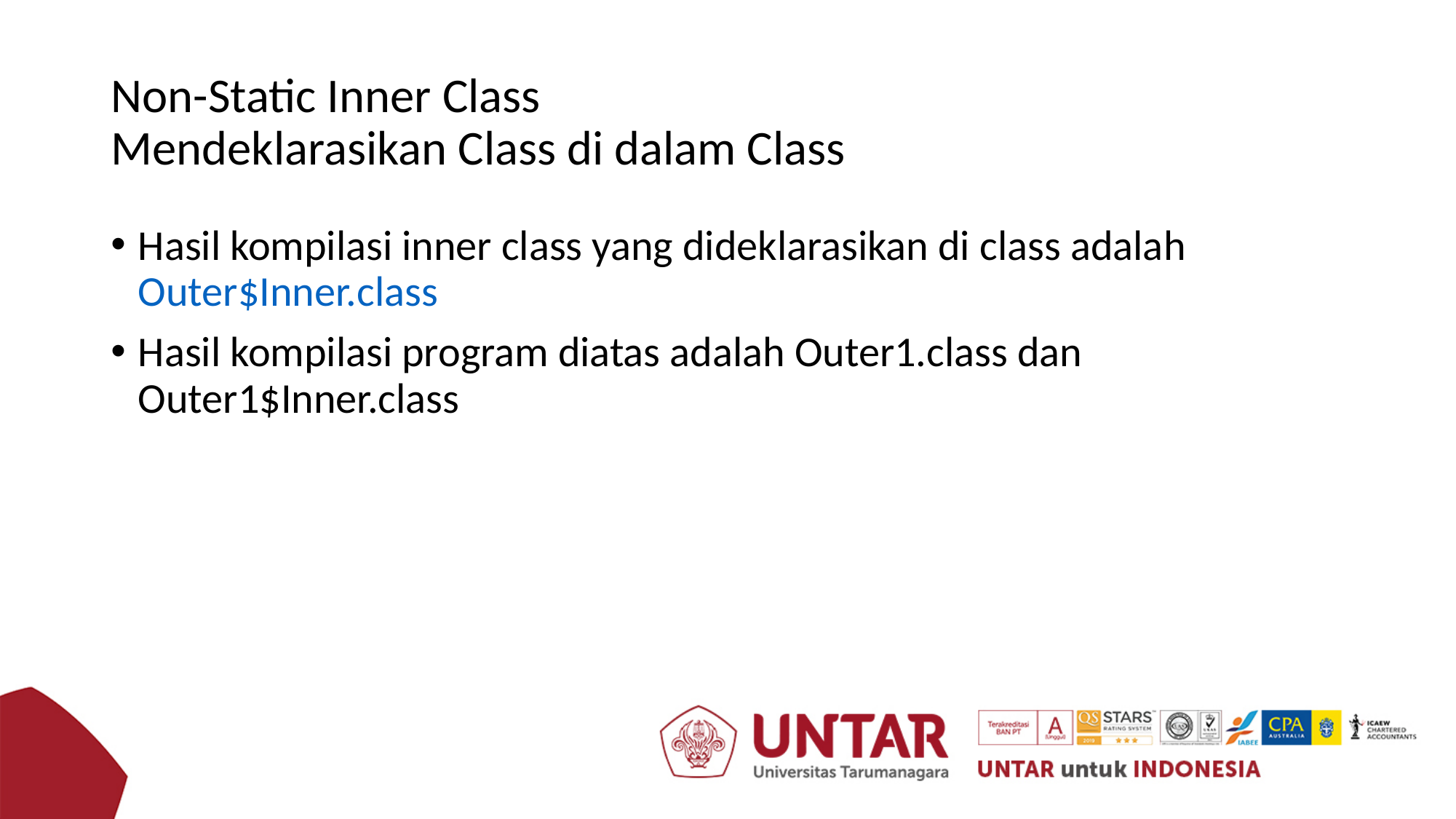

# Non-Static Inner Class Mendeklarasikan Class di dalam Class
Hasil kompilasi inner class yang dideklarasikan di class adalah Outer$Inner.class
Hasil kompilasi program diatas adalah Outer1.class dan Outer1$Inner.class